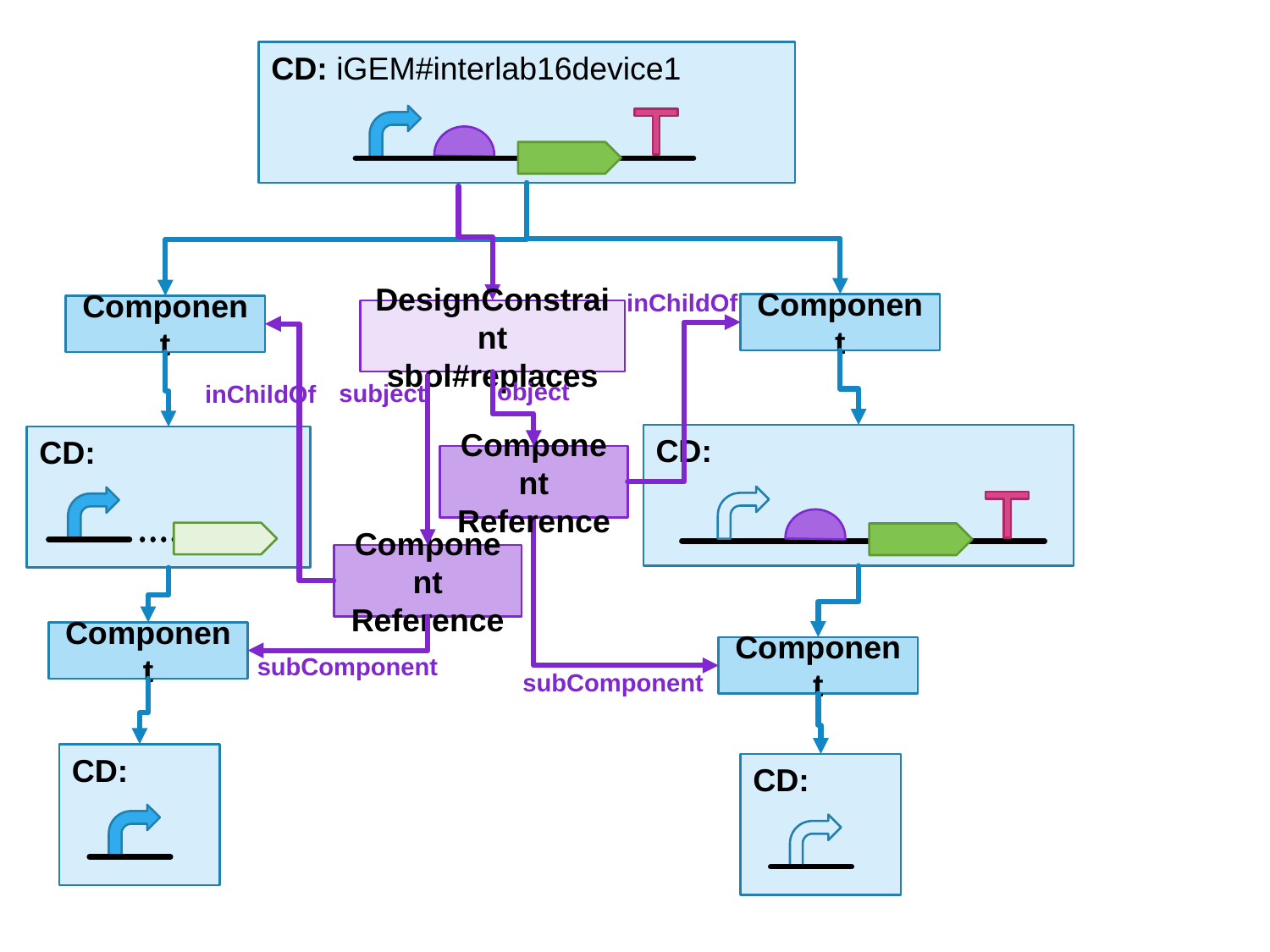

CD: iGEM#interlab16device1

inChildOf
Component
Component
DesignConstraint
sbol#replaces
object
subject
inChildOf
CD:

CD:

Component
Reference

Component
Reference
Component
Component
subComponent
subComponent
CD:

CD: